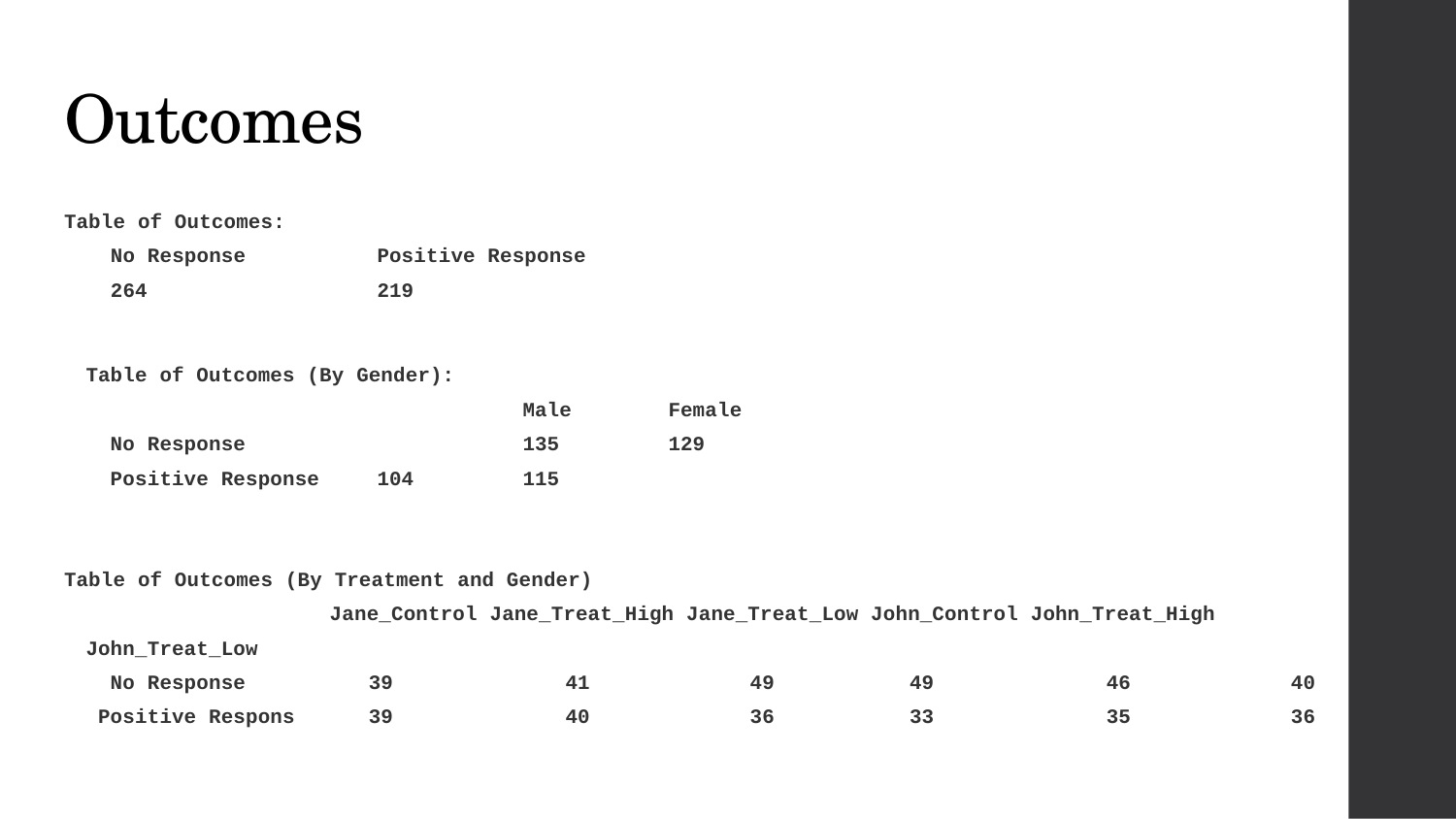

# Outcomes
Table of Outcomes:
  No Response 	Positive Response
  264  		219
Table of Outcomes (By Gender):
      			Male	Female
  No Response	 	135 	129
  Positive Response 	104 	115

Table of Outcomes (By Treatment and Gender)
    	        Jane_Control Jane_Treat_High Jane_Treat_Low John_Control John_Treat_High John_Treat_Low
  No Response          39              41             49           49              46             40
 Positive Respons      39              40             36           33              35             36